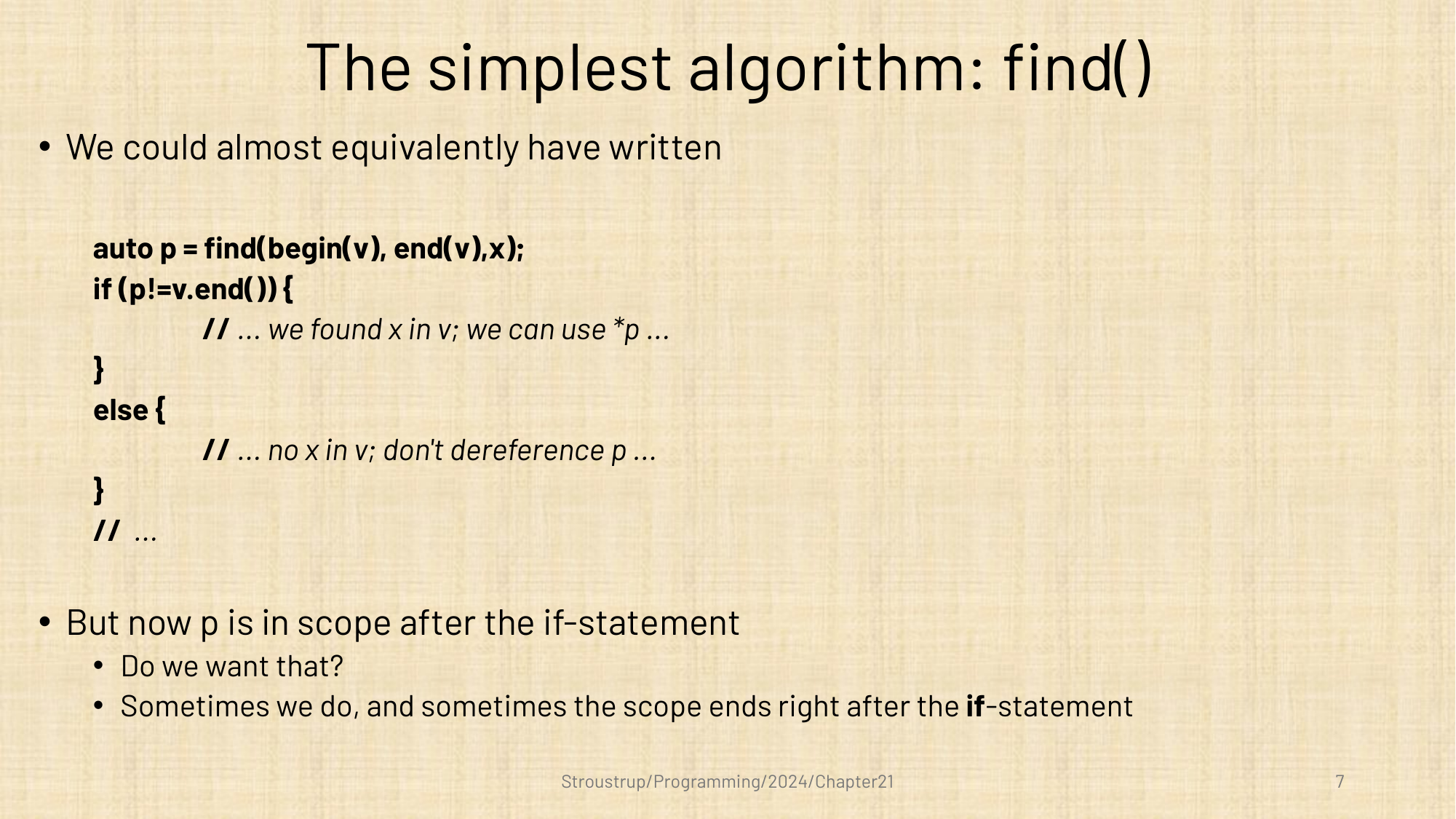

# The simplest algorithm: find()
We could almost equivalently have written

auto p = find(begin(v), end(v),x);
if (p!=v.end()) {
	// ... we found x in v; we can use *p ...
}
else {
	// ... no x in v; don't dereference p ...
}
//  ...

But now p is in scope after the if-statement
Do we want that?
Sometimes we do, and sometimes the scope ends right after the if-statement
Stroustrup/Programming/2024/Chapter21
7